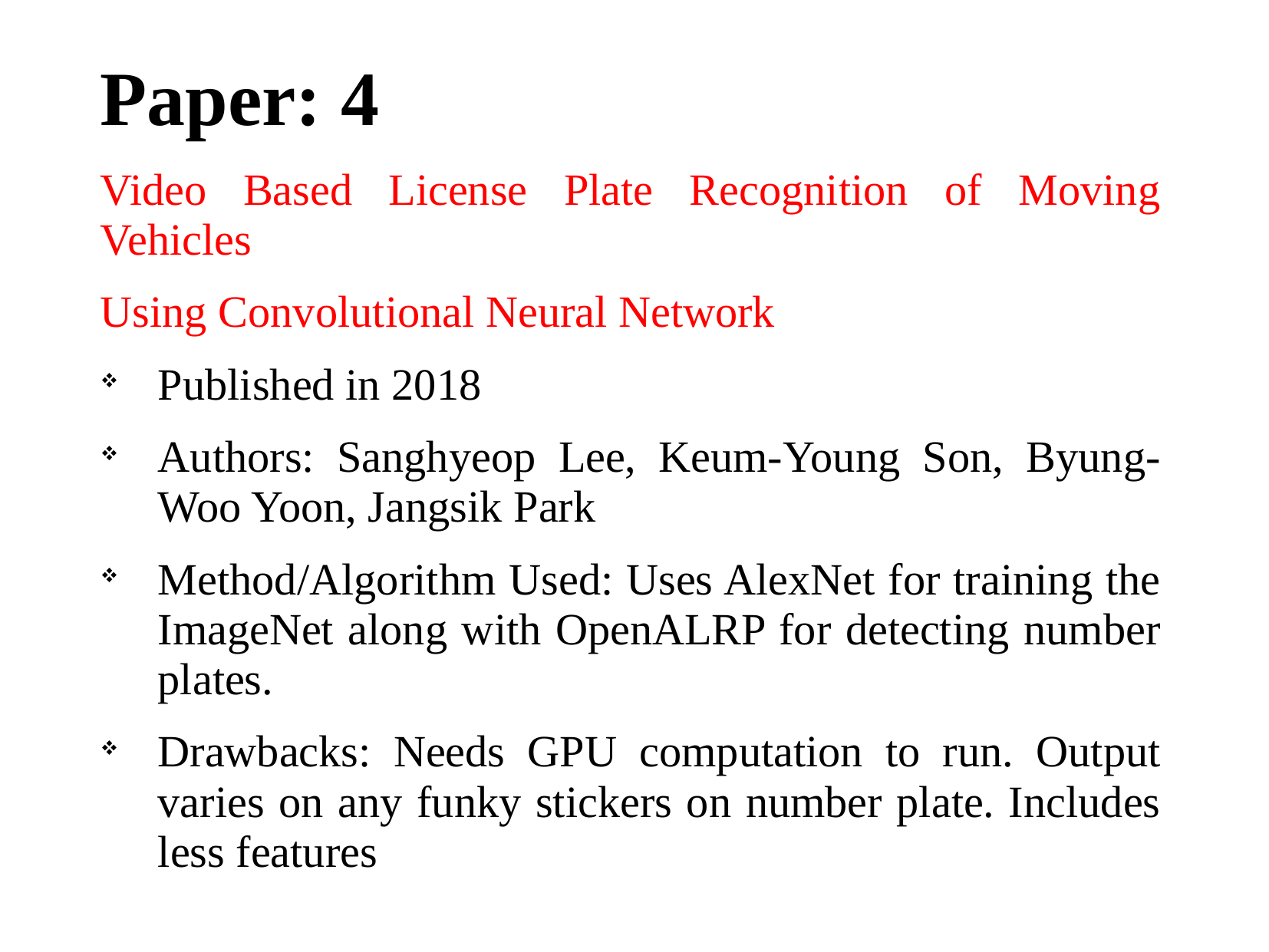

Paper: 4
Video Based License Plate Recognition of Moving Vehicles
Using Convolutional Neural Network
Published in 2018
Authors: Sanghyeop Lee, Keum-Young Son, Byung-Woo Yoon, Jangsik Park
Method/Algorithm Used: Uses AlexNet for training the ImageNet along with OpenALRP for detecting number plates.
Drawbacks: Needs GPU computation to run. Output varies on any funky stickers on number plate. Includes less features